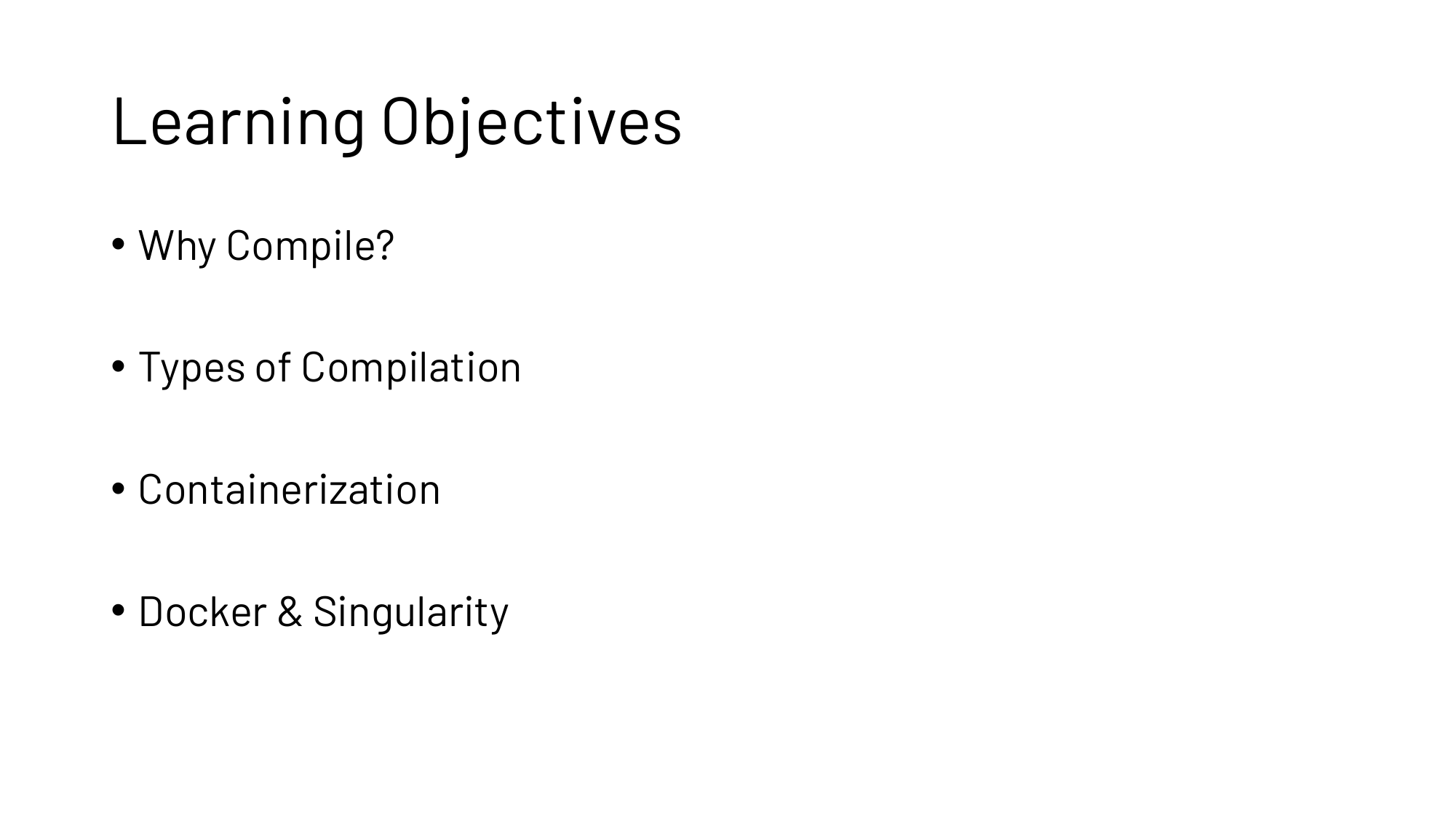

# Learning Objectives
Why Compile?

Types of Compilation

Containerization

Docker & Singularity